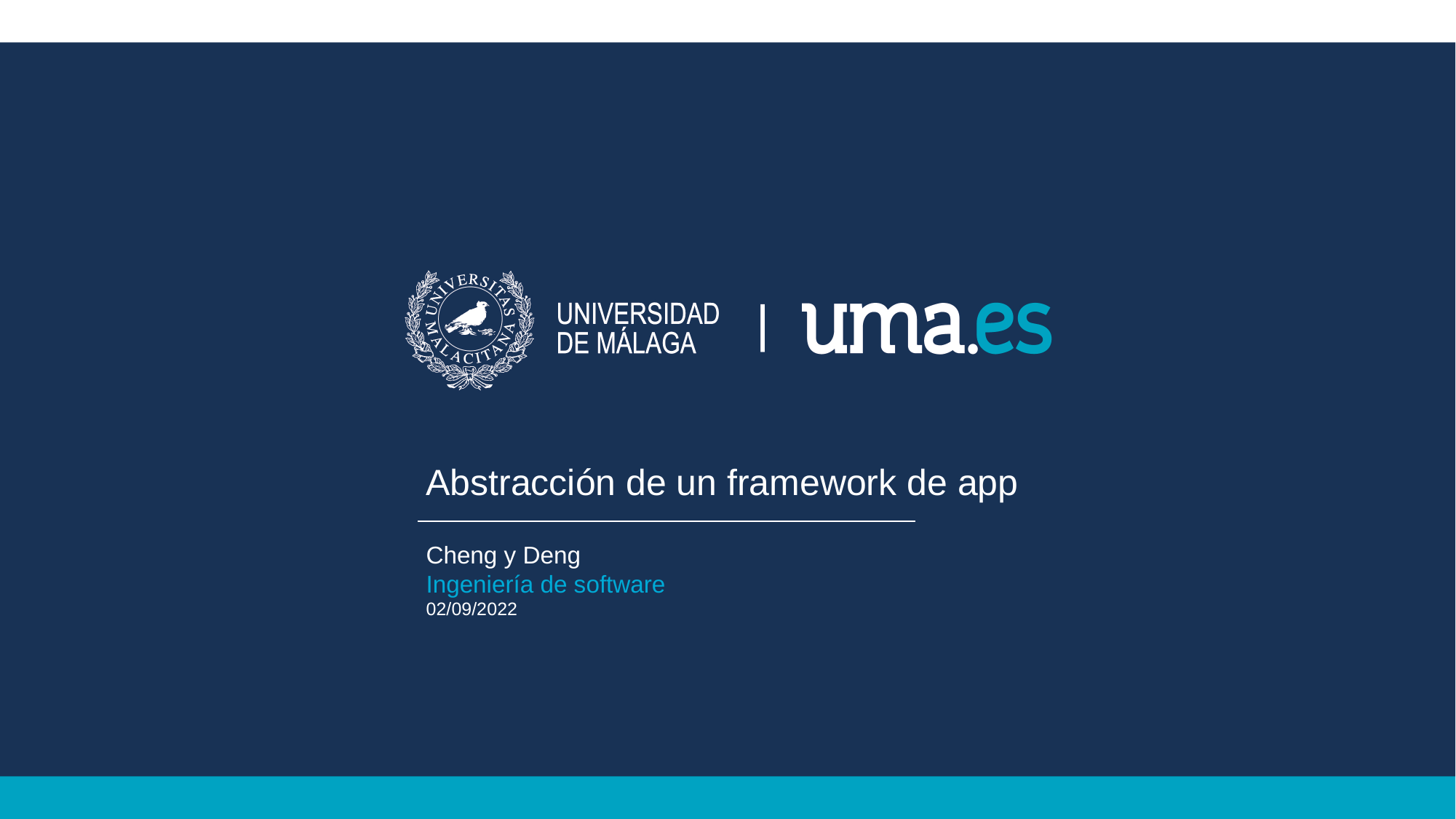

Abstracción de un framework de app
Cheng y Deng
Ingeniería de software
02/09/2022